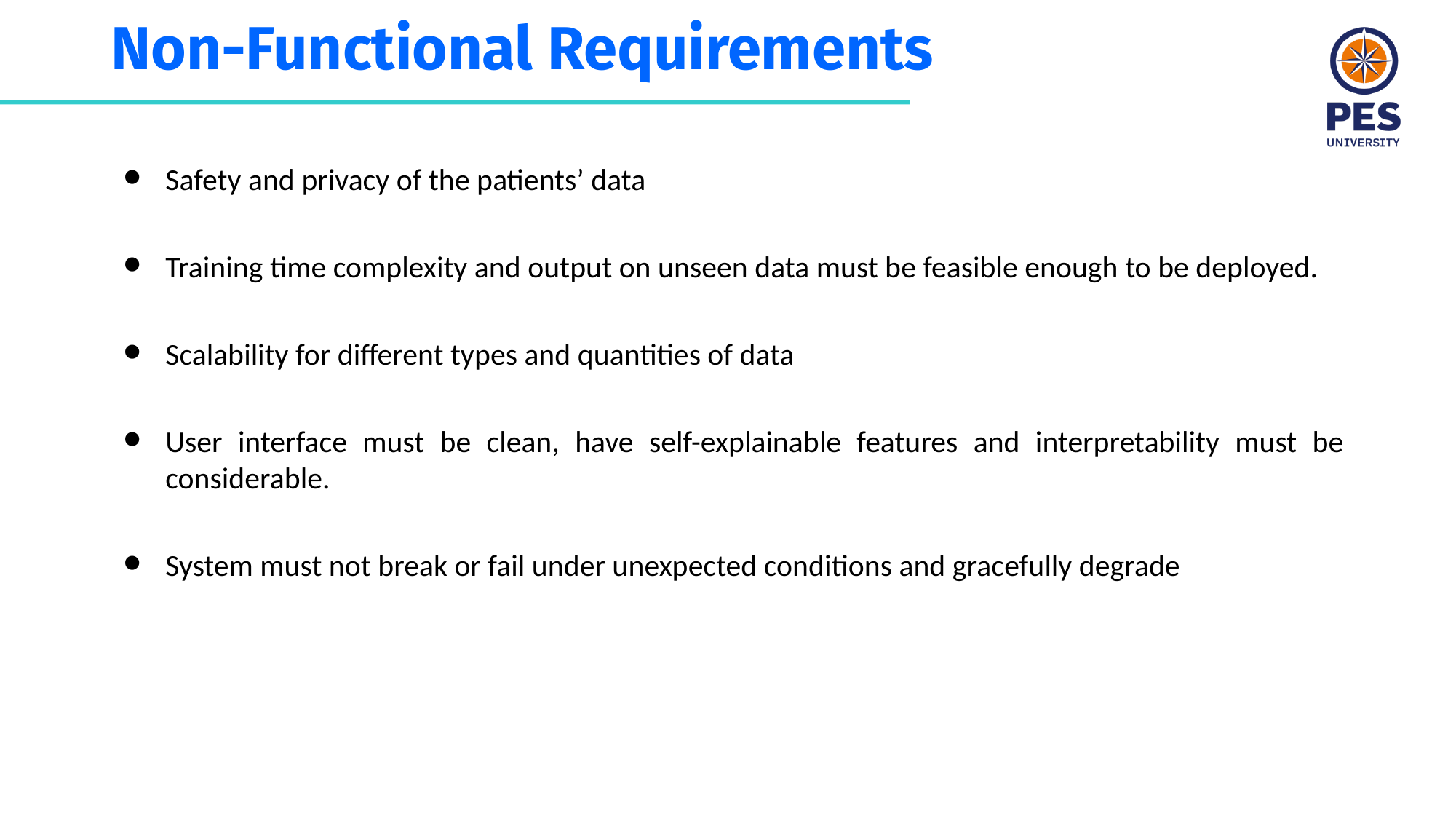

# Non-Functional Requirements
Safety and privacy of the patients’ data

Training time complexity and output on unseen data must be feasible enough to be deployed.

Scalability for different types and quantities of data

User interface must be clean, have self-explainable features and interpretability must be considerable.

System must not break or fail under unexpected conditions and gracefully degrade